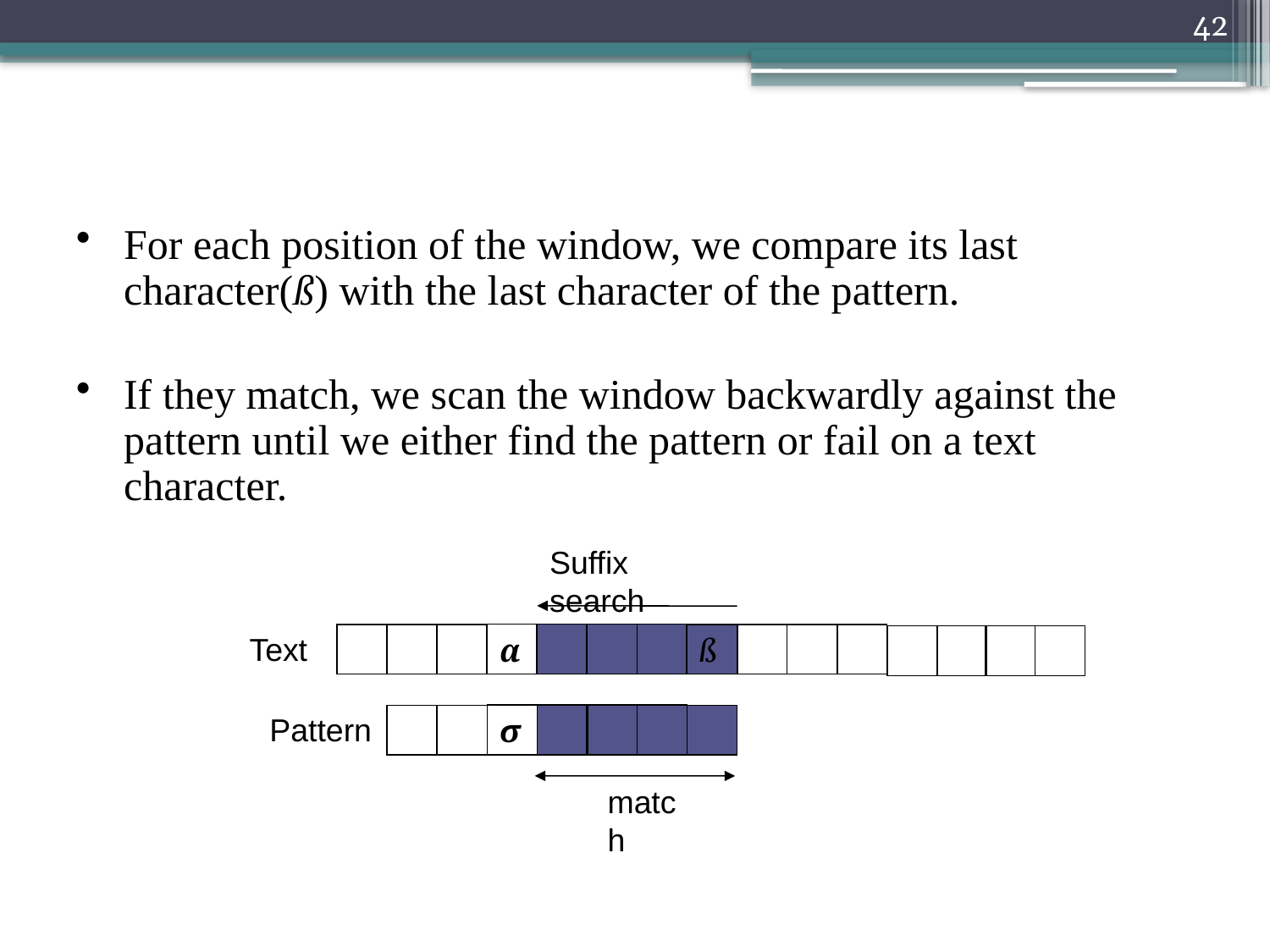

42
For each position of the window, we compare its last character(ß) with the last character of the pattern.
If they match, we scan the window backwardly against the pattern until we either find the pattern or fail on a text character.

Suffix search

Text

α

ß

Pattern
σ

match